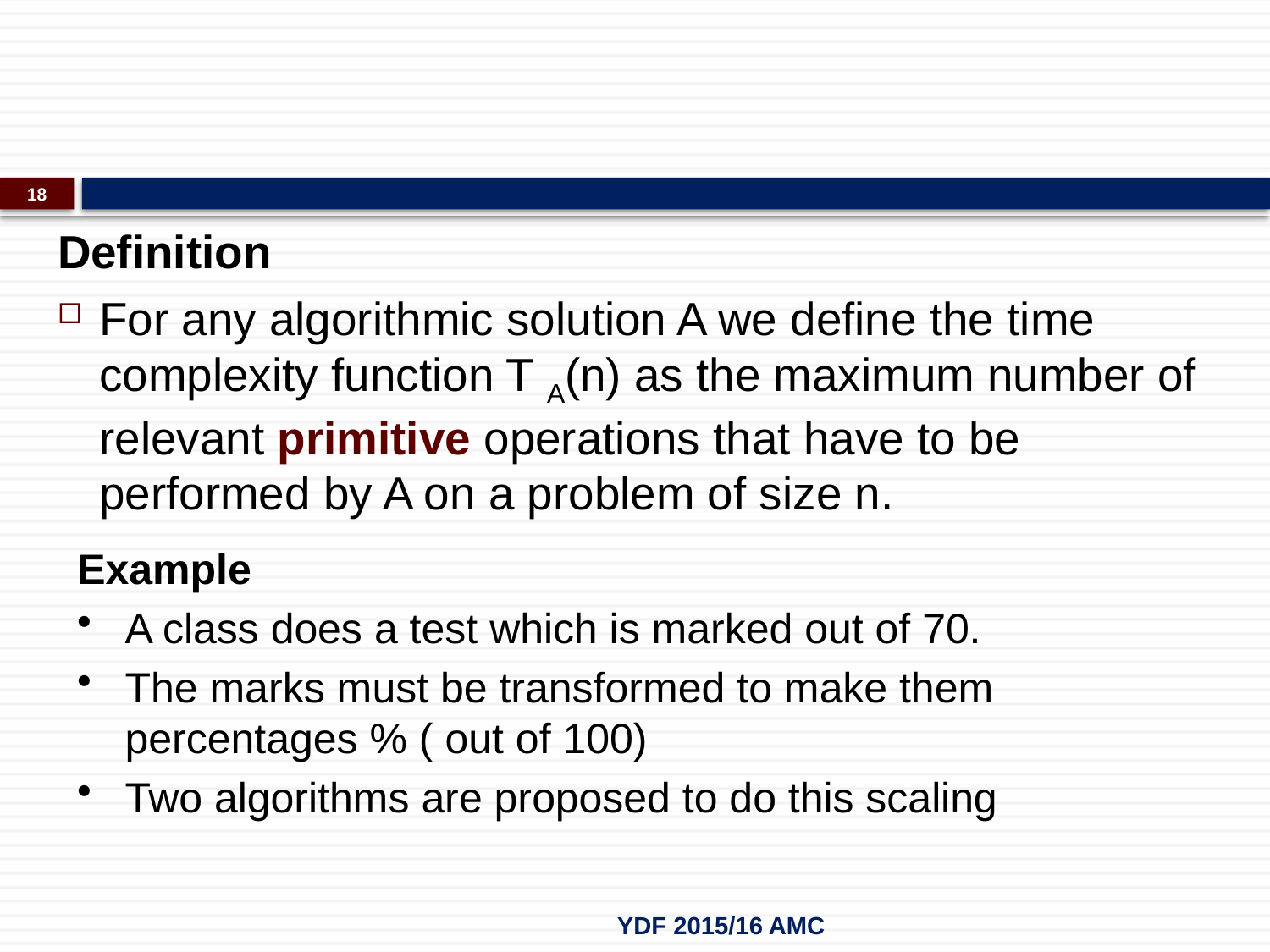

18
Definition
For any algorithmic solution A we define the time complexity function T A(n) as the maximum number of relevant primitive operations that have to be performed by A on a problem of size n.
Example
A class does a test which is marked out of 70.
The marks must be transformed to make them percentages % ( out of 100)
Two algorithms are proposed to do this scaling

YDF 2015/16 AMC